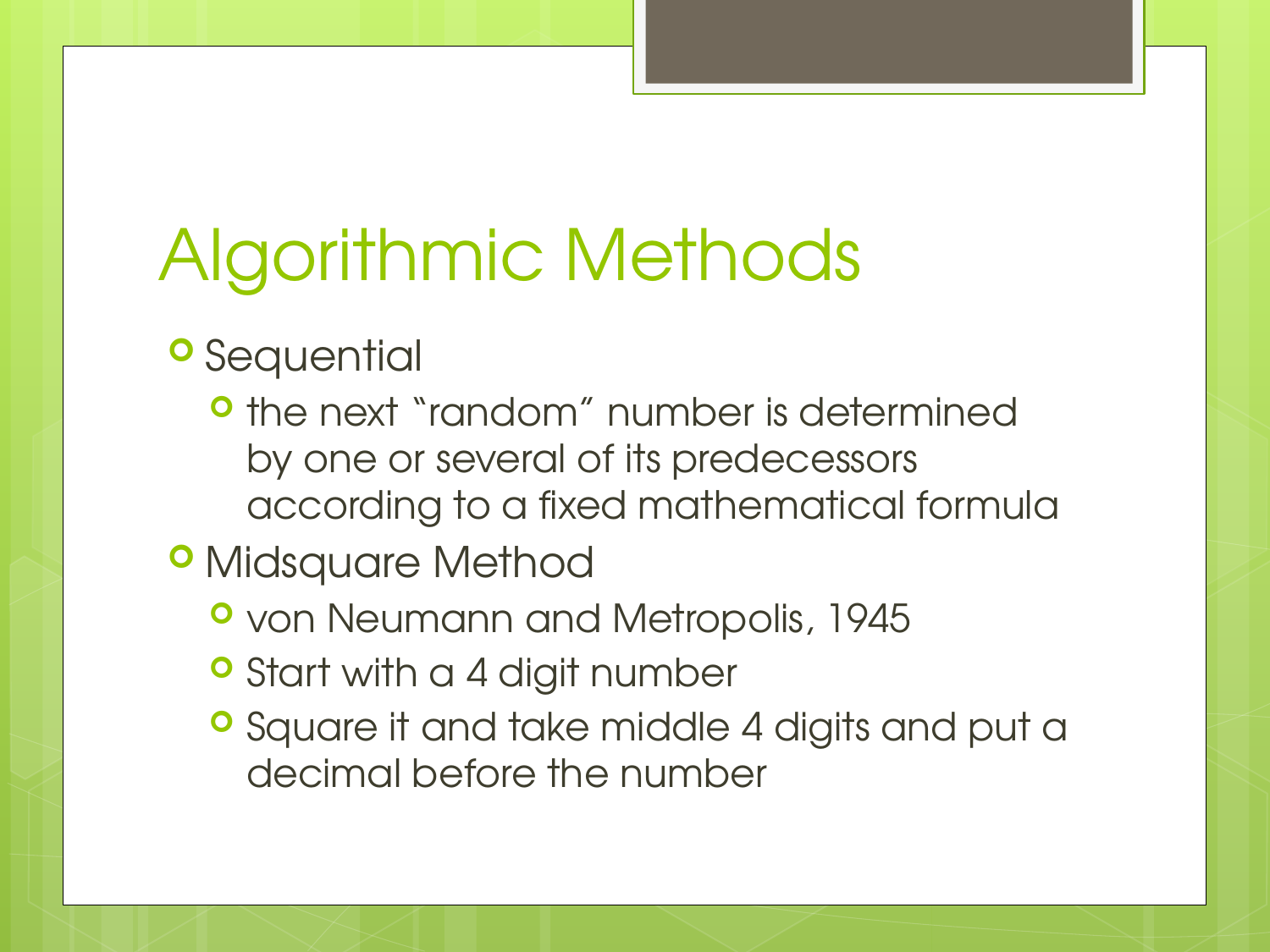

# Algorithmic Methods
Sequential
the next “random” number is determined by one or several of its predecessors according to a fixed mathematical formula
Midsquare Method
von Neumann and Metropolis, 1945
Start with a 4 digit number
Square it and take middle 4 digits and put a decimal before the number